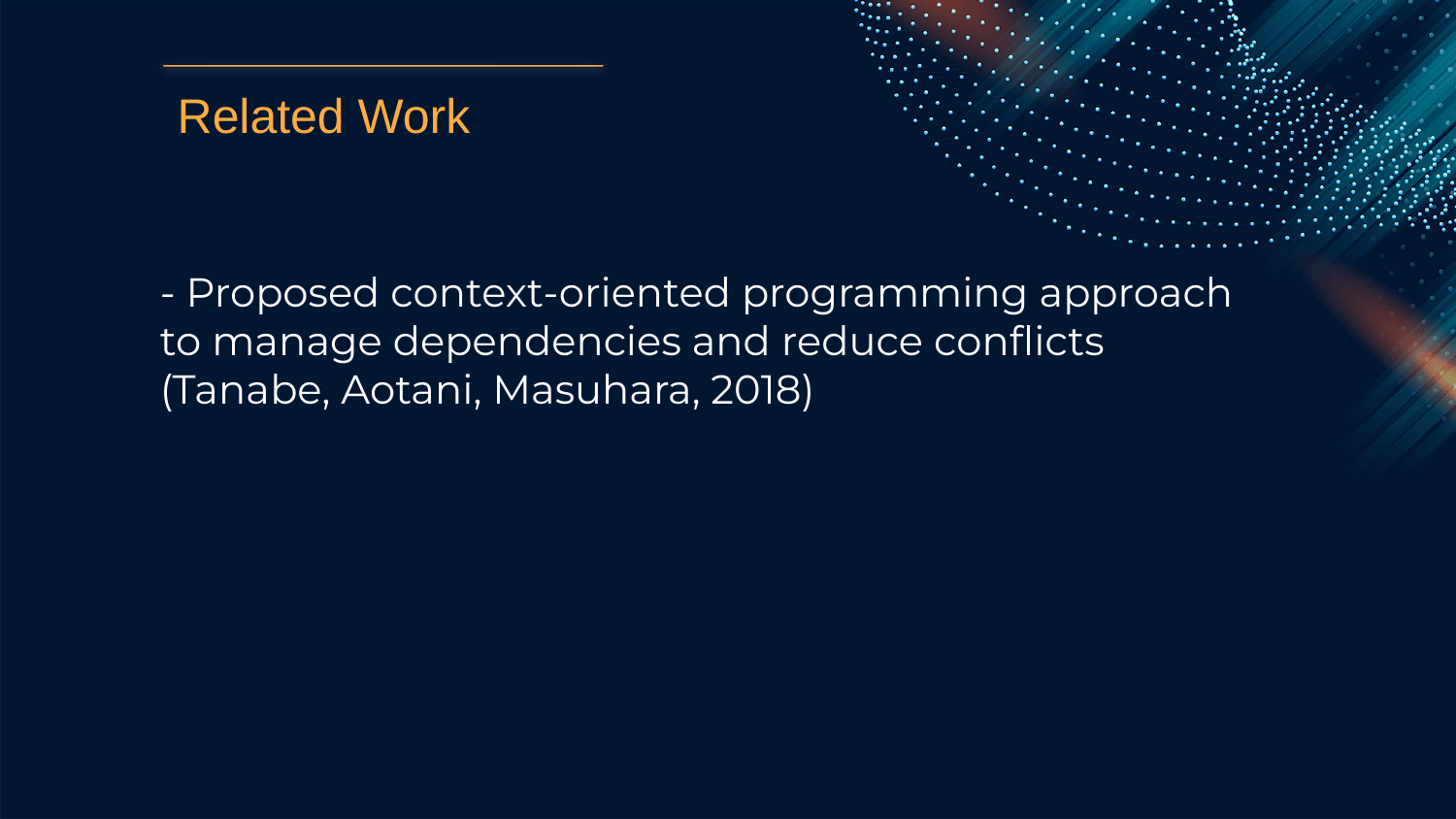

Related Work

- Proposed context-oriented programming approach to manage dependencies and reduce conflicts (Tanabe, Aotani, Masuhara, 2018)